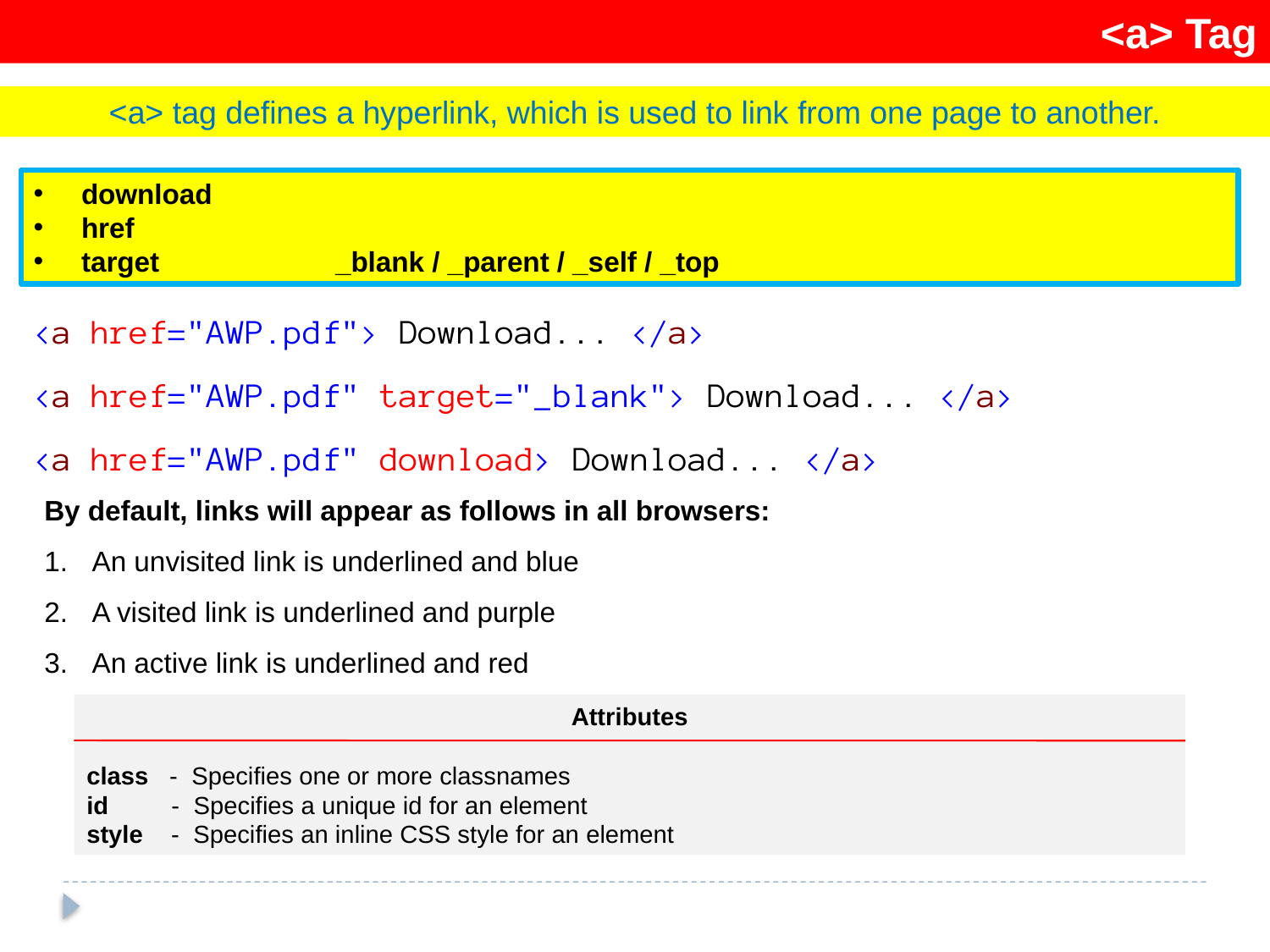

<a> Tag
<a> tag defines a hyperlink, which is used to link from one page to another.
download
href
target	   	_blank / _parent / _self / _top
<a href="AWP.pdf"> Download... </a>
<a href="AWP.pdf" target="_blank"> Download... </a>
<a href="AWP.pdf" download> Download... </a>
By default, links will appear as follows in all browsers:
An unvisited link is underlined and blue
A visited link is underlined and purple
An active link is underlined and red
Attributes

class   -  Specifies one or more classnames
id         -  Specifies a unique id for an element
style    -  Specifies an inline CSS style for an element